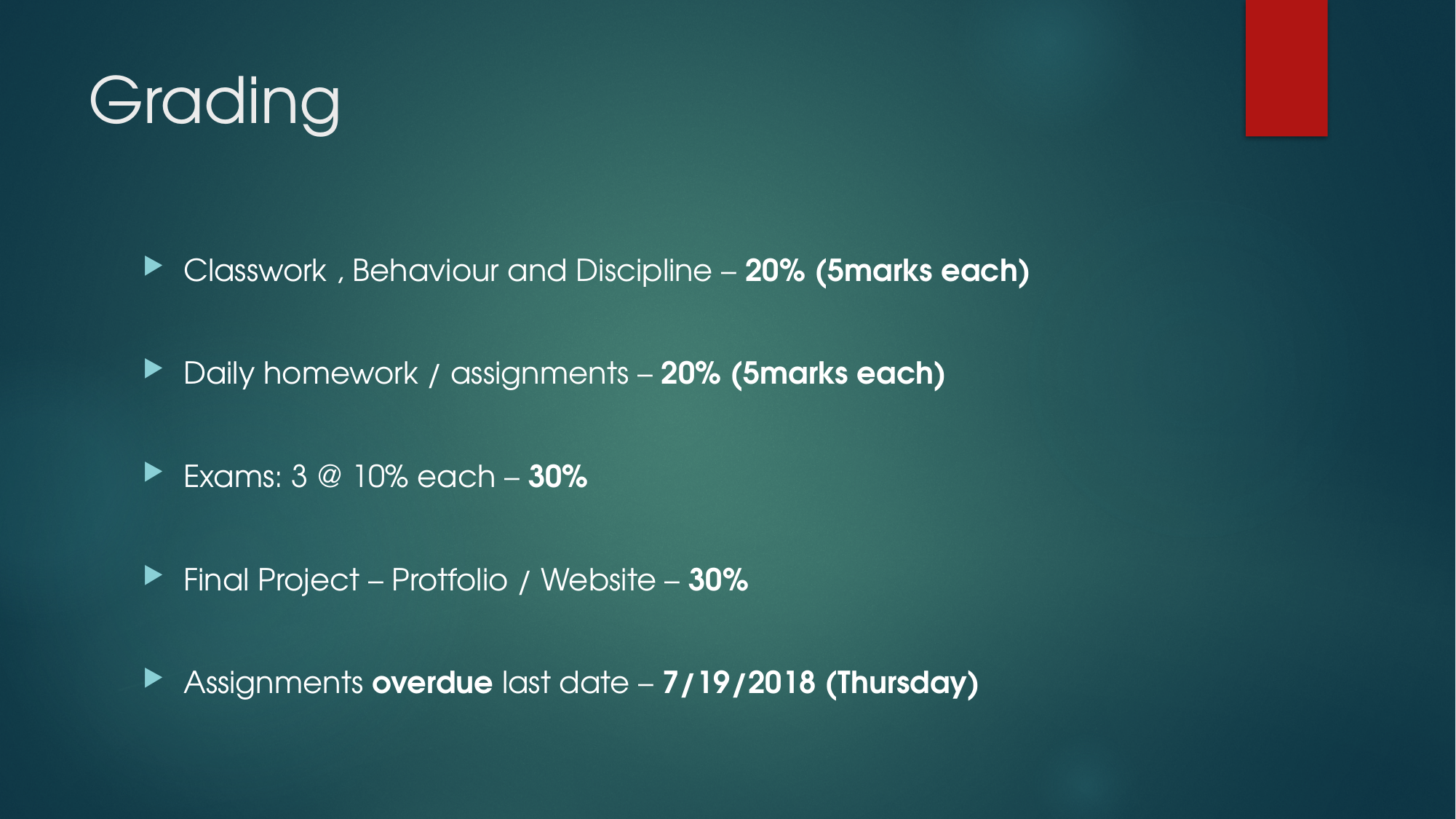

# Grading
Classwork , Behaviour and Discipline – 20% (5marks each)

Daily homework / assignments – 20% (5marks each)

Exams: 3 @ 10% each – 30%

Final Project – Protfolio / Website – 30%

Assignments overdue last date – 7/19/2018 (Thursday)